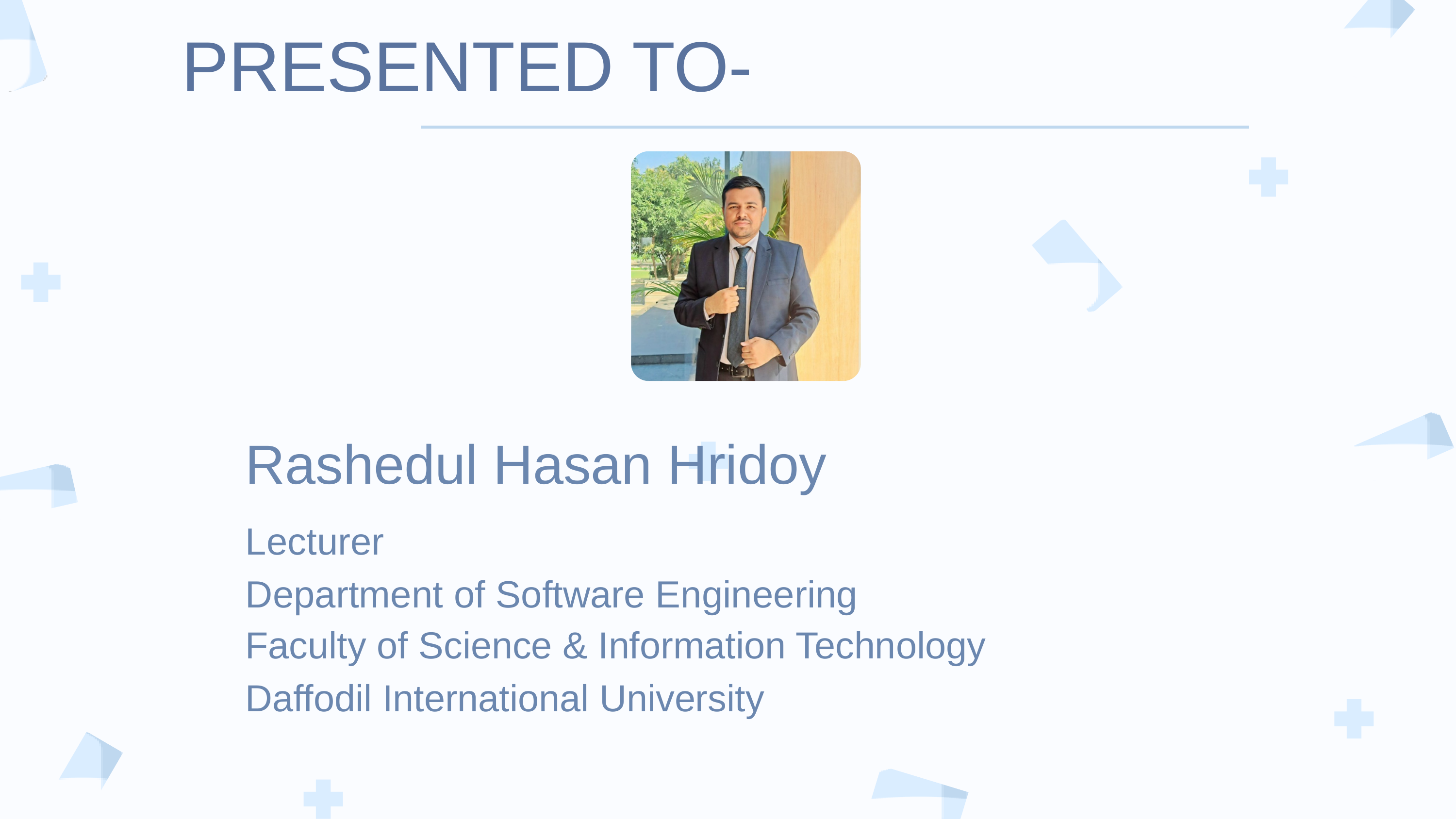

PRESENTED TO-

Rashedul Hasan Hridoy

Lecturer
Department of Software Engineering
04
Faculty of Science & Information Technology
Daffodil International University